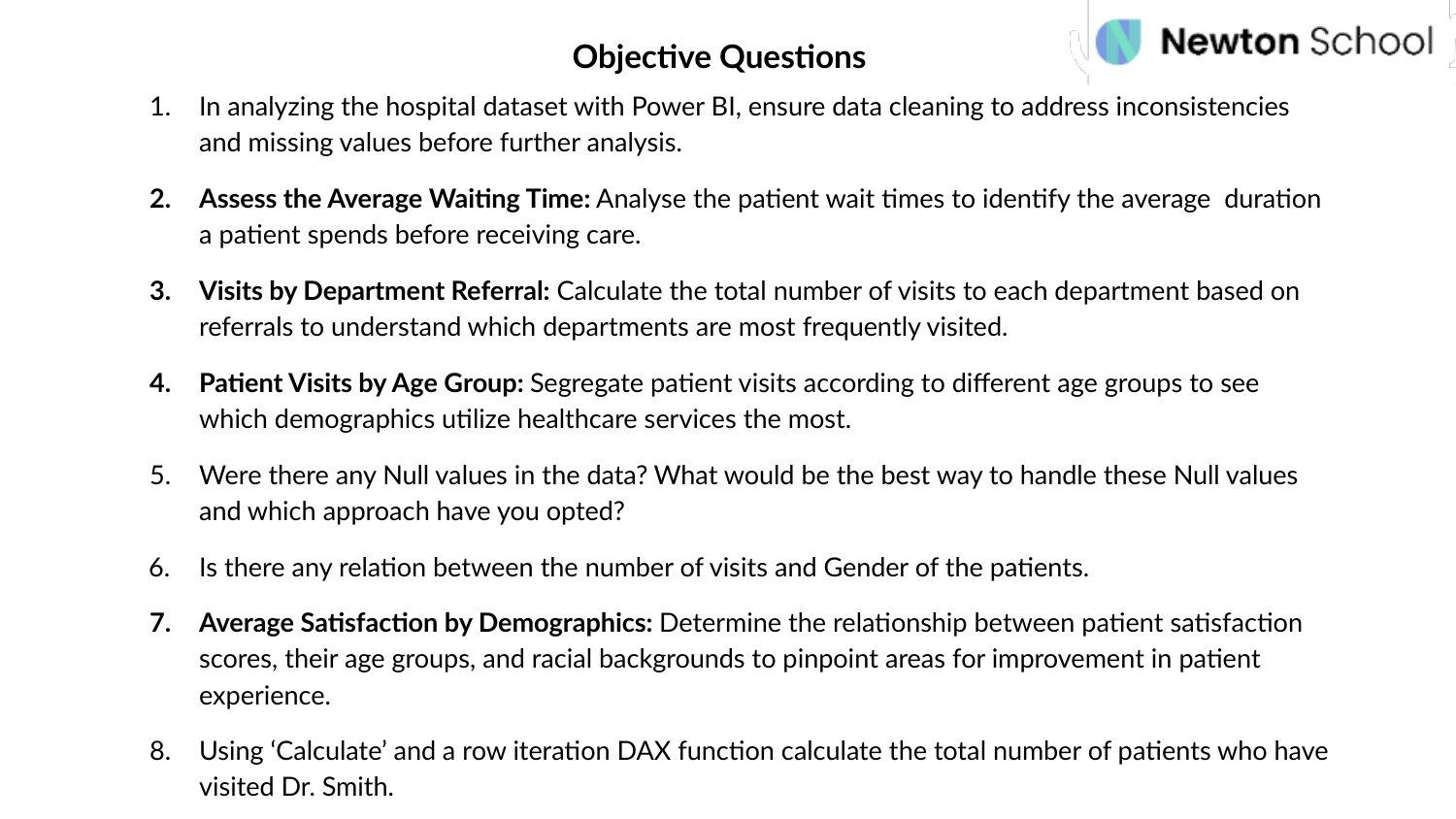

Objective Questions
In analyzing the hospital dataset with Power BI, ensure data cleaning to address inconsistencies and missing values before further analysis.
Assess the Average Waiting Time: Analyse the patient wait times to identify the average  duration a patient spends before receiving care.
Visits by Department Referral: Calculate the total number of visits to each department based on referrals to understand which departments are most frequently visited.
Patient Visits by Age Group: Segregate patient visits according to different age groups to see which demographics utilize healthcare services the most.
Were there any Null values in the data? What would be the best way to handle these Null values and which approach have you opted?
Is there any relation between the number of visits and Gender of the patients.
Average Satisfaction by Demographics: Determine the relationship between patient satisfaction scores, their age groups, and racial backgrounds to pinpoint areas for improvement in patient experience.
Using ‘Calculate’ and a row iteration DAX function calculate the total number of patients who have visited Dr. Smith.